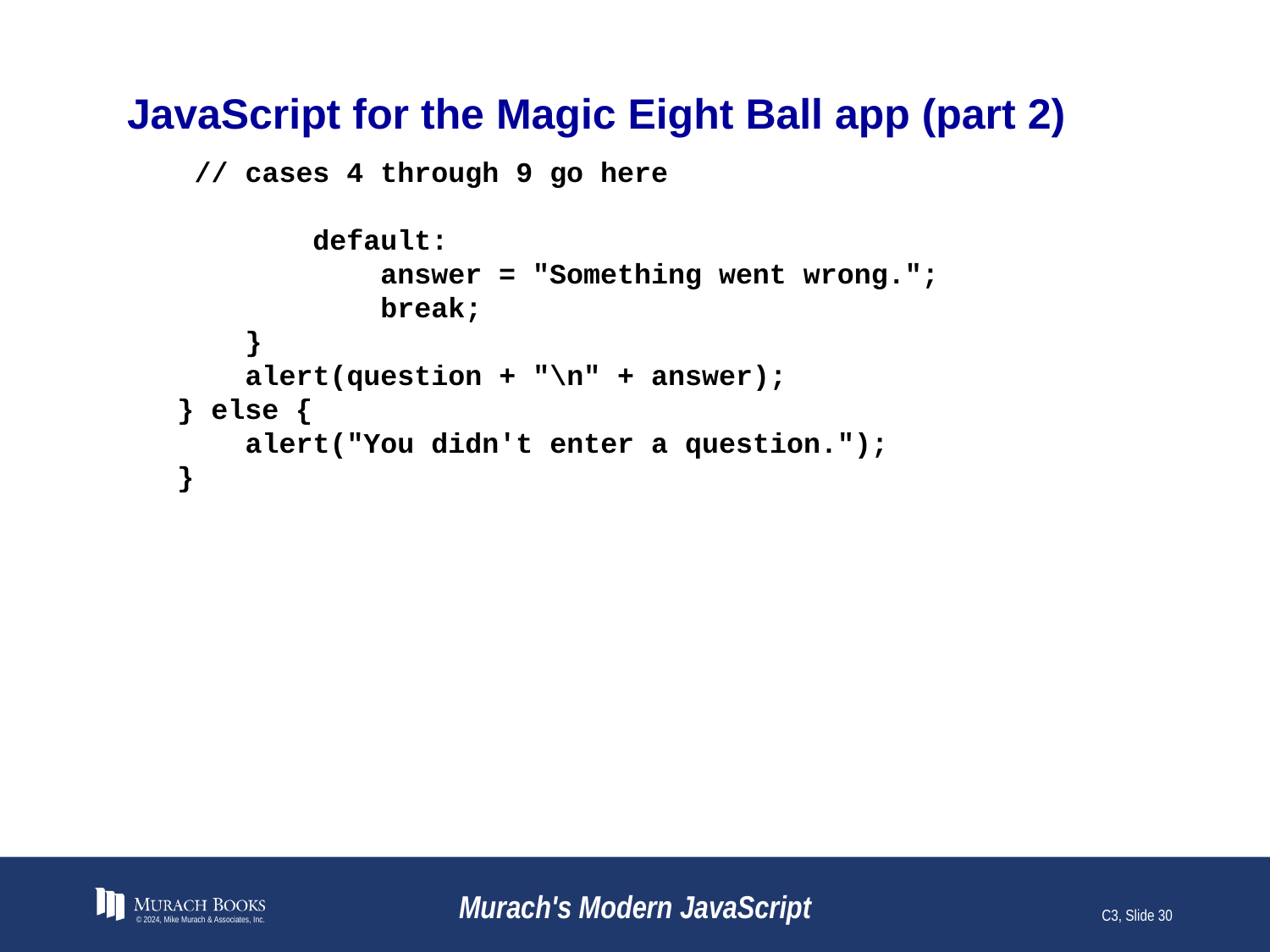

# JavaScript for the Magic Eight Ball app (part 2)
 // cases 4 through 9 go here

        default:
            answer = "Something went wrong.";
            break;
    }
    alert(question + "\n" + answer);
} else {
    alert("You didn't enter a question.");
}
© 2024, Mike Murach & Associates, Inc.
Murach's Modern JavaScript

C3, Slide 30